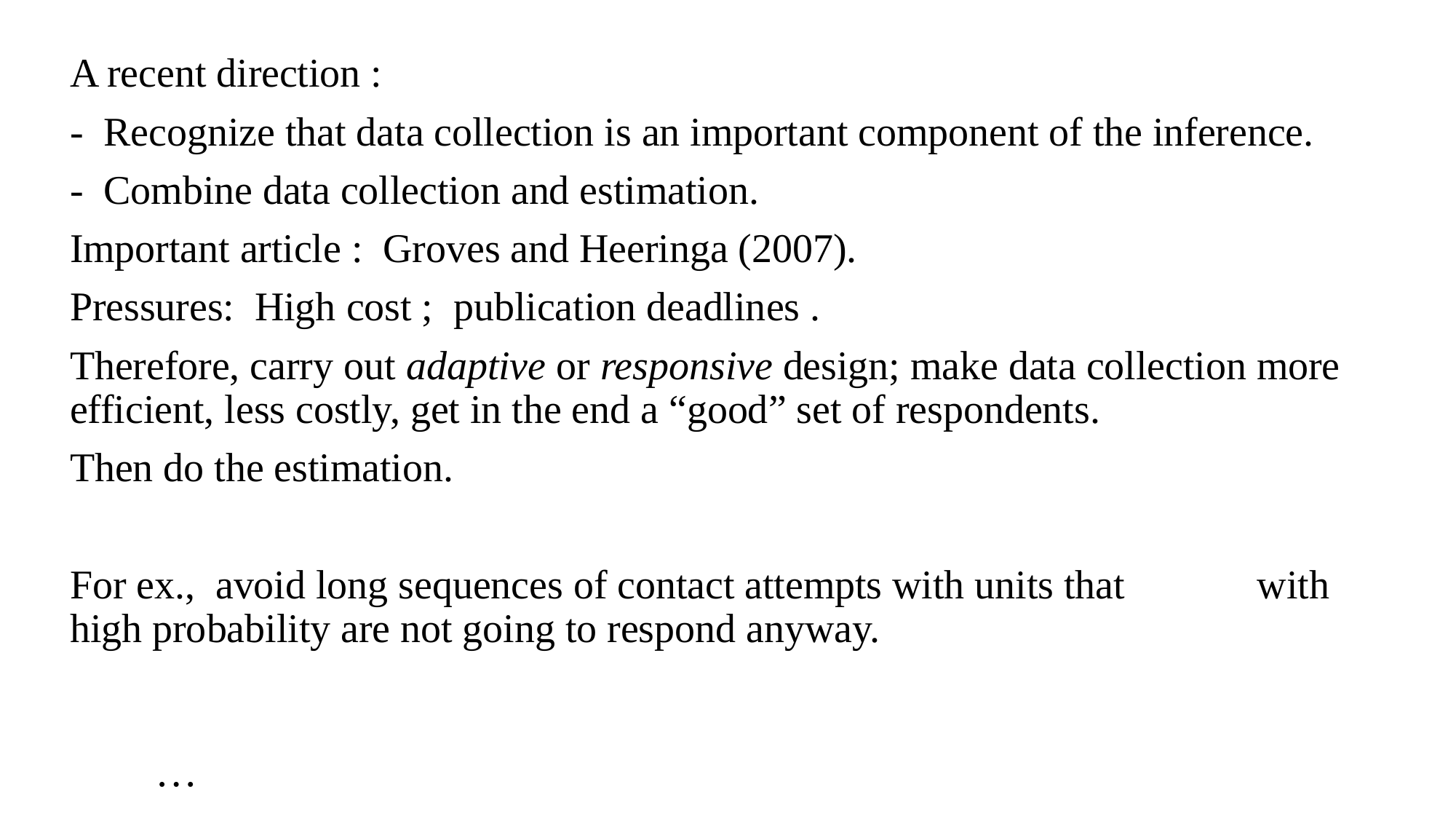

A recent direction :
-  Recognize that data collection is an important component of the inference.
-  Combine data collection and estimation.
Important article :  Groves and Heeringa (2007).
Pressures:  High cost ;  publication deadlines .
Therefore, carry out adaptive or responsive design; make data collection more efficient, less costly, get in the end a “good” set of respondents.
Then do the estimation.

For ex.,  avoid long sequences of contact attempts with units that             with high probability are not going to respond anyway.
# …